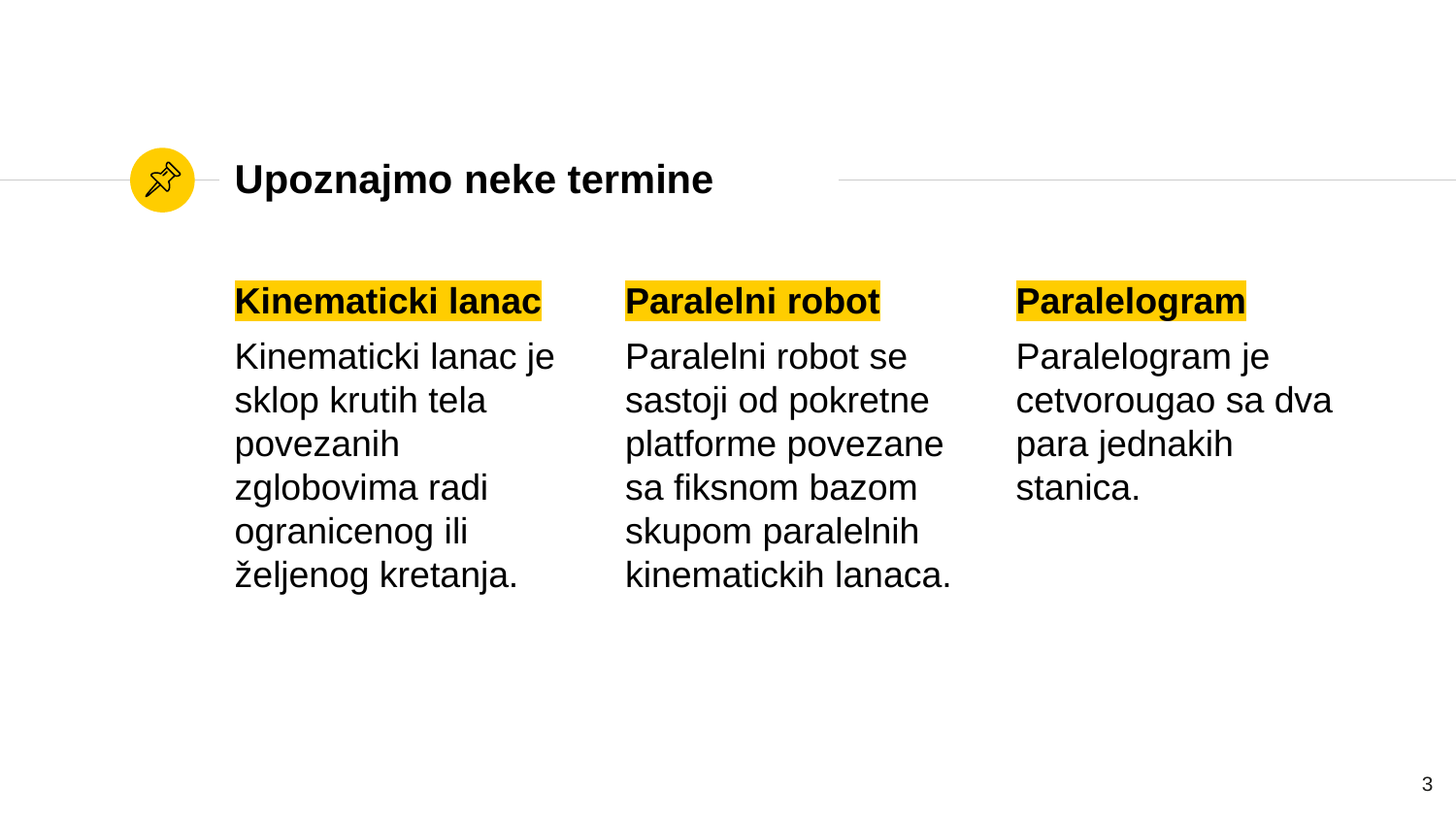

# Upoznajmo neke termine

Kinematicki lanac
Kinematicki lanac je sklop krutih tela povezanih zglobovima radi ogranicenog ili željenog kretanja.
Paralelni robot
Paralelni robot se sastoji od pokretne platforme povezane sa fiksnom bazom skupom paralelnih kinematickih lanaca.
Paralelogram
Paralelogram je cetvorougao sa dva para jednakih stanica.

3